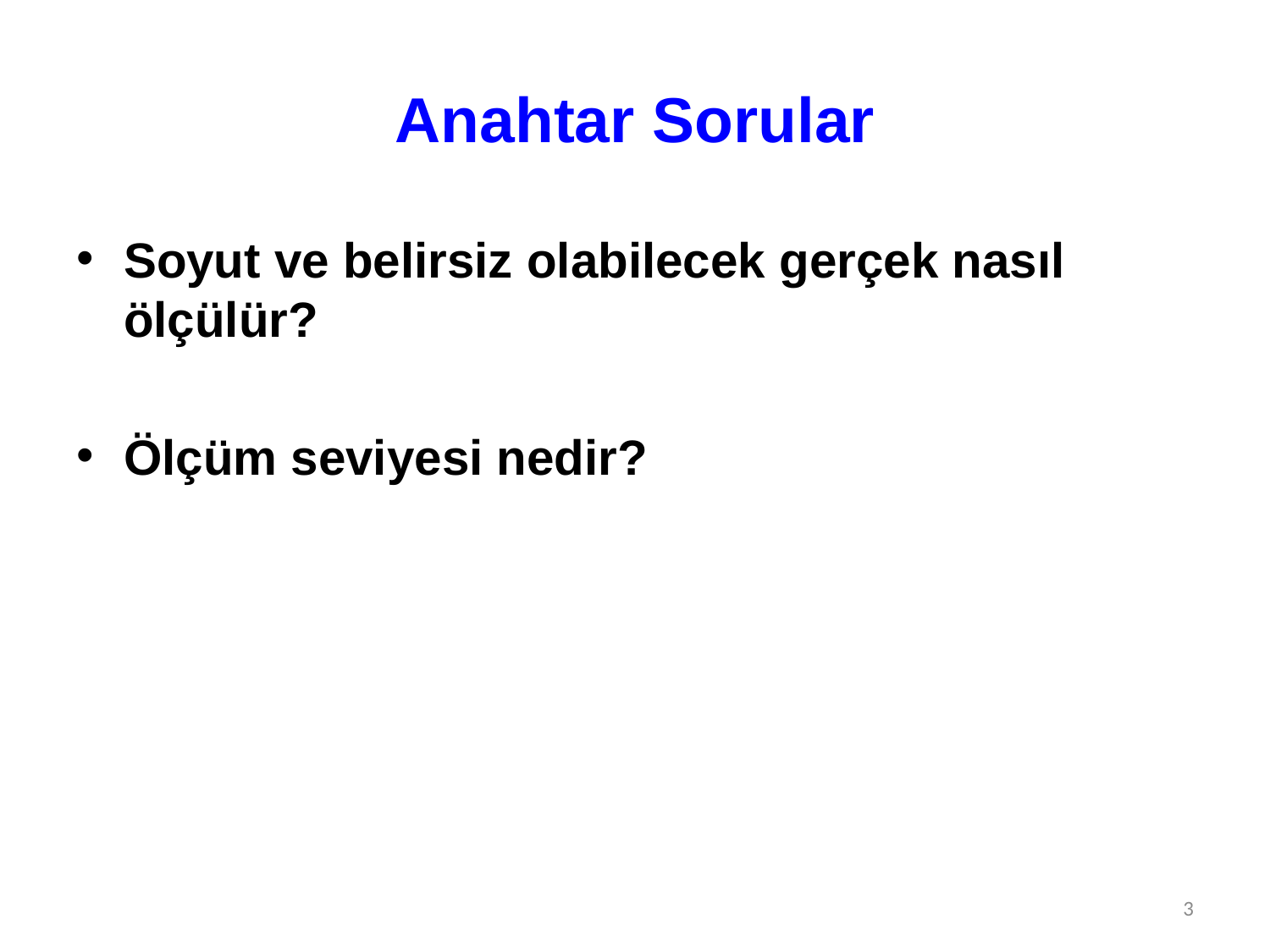

# Anahtar Sorular
Soyut ve belirsiz olabilecek gerçek nasıl ölçülür?

Ölçüm seviyesi nedir?
3